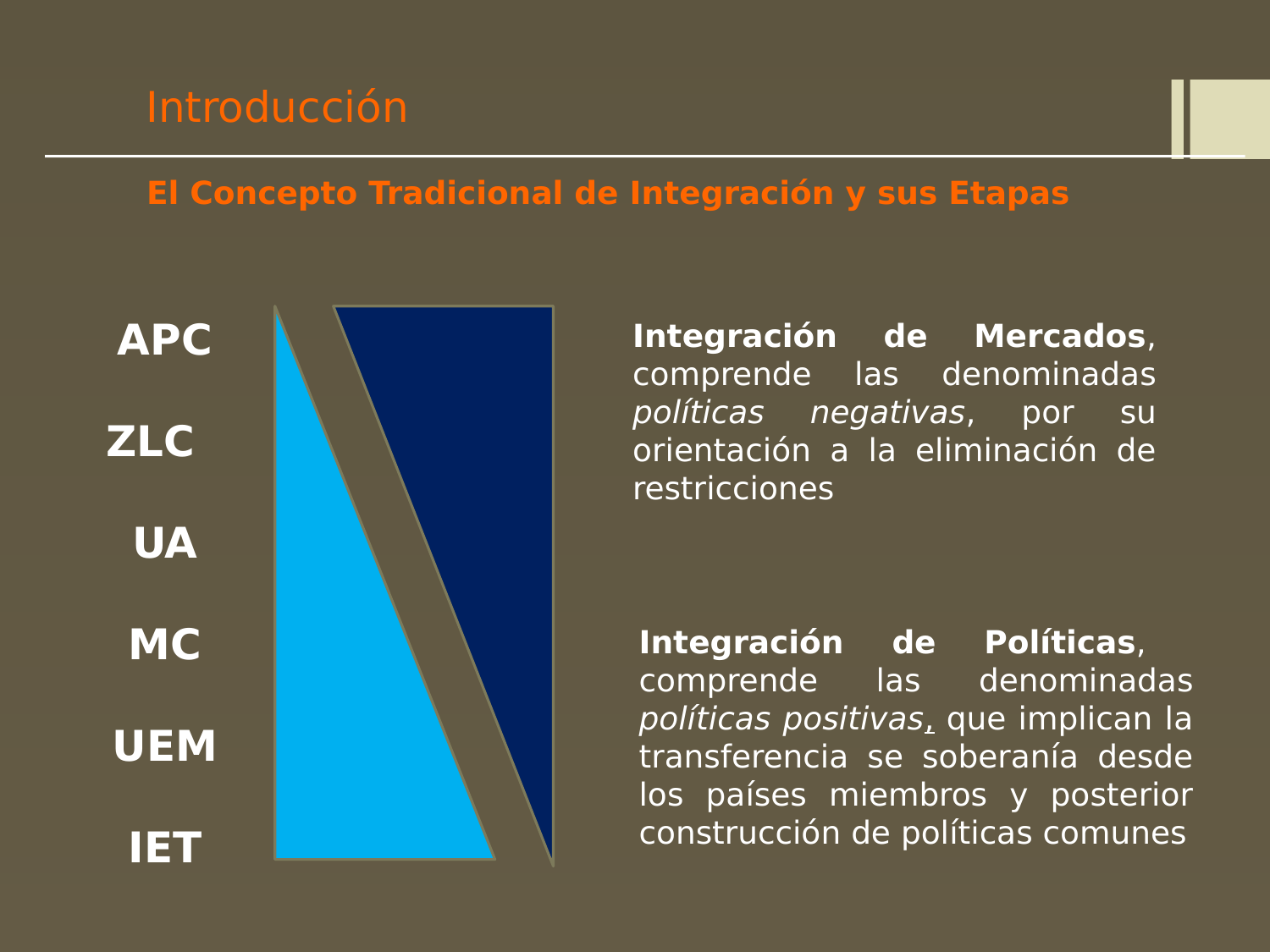

# Introducción

         El Concepto Tradicional de Integración y sus Etapas

APC
ZLC
UA
MC
UEM
IET

Integración de Mercados, comprende las denominadas políticas negativas, por su orientación a la eliminación de restricciones
Integración de Políticas,  comprende las denominadas políticas positivas, que implican la transferencia se soberanía desde los países miembros y posterior construcción de políticas comunes